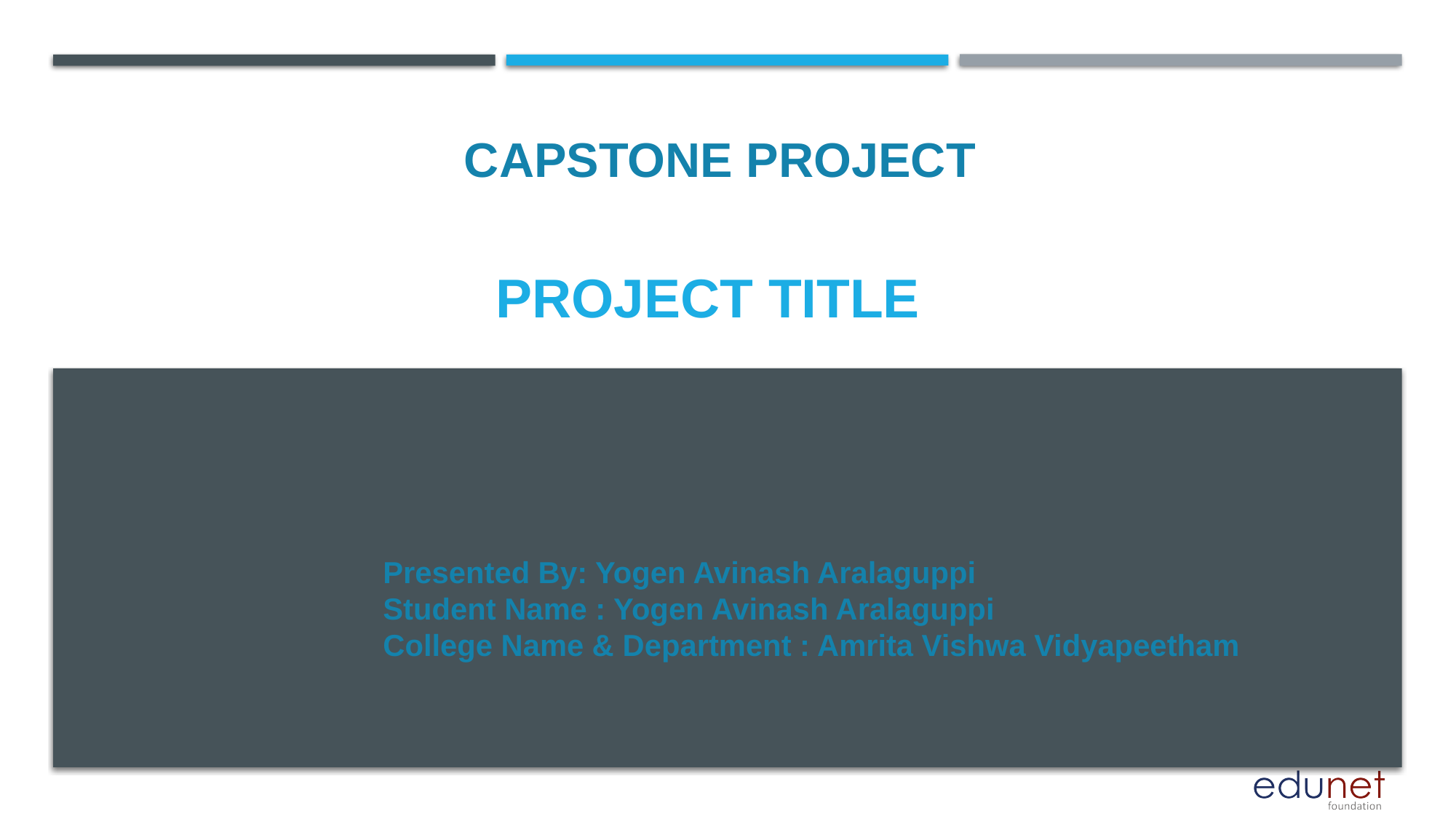

CAPSTONE PROJECT
# PROJECT TITLE
Presented By: Yogen Avinash Aralaguppi
Student Name : Yogen Avinash Aralaguppi
College Name & Department : Amrita Vishwa Vidyapeetham